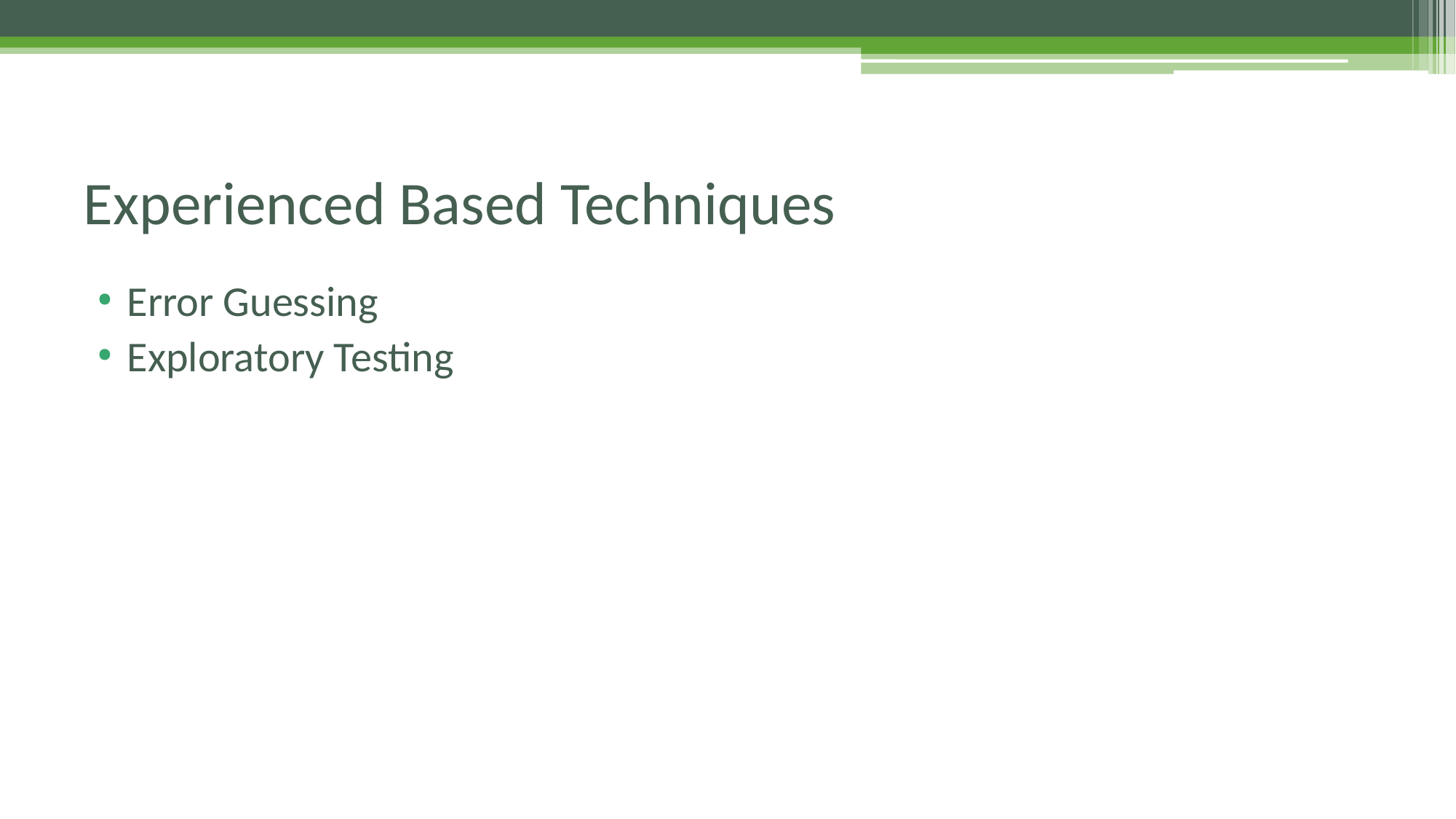

# Experienced Based Techniques
Error Guessing
Exploratory Testing